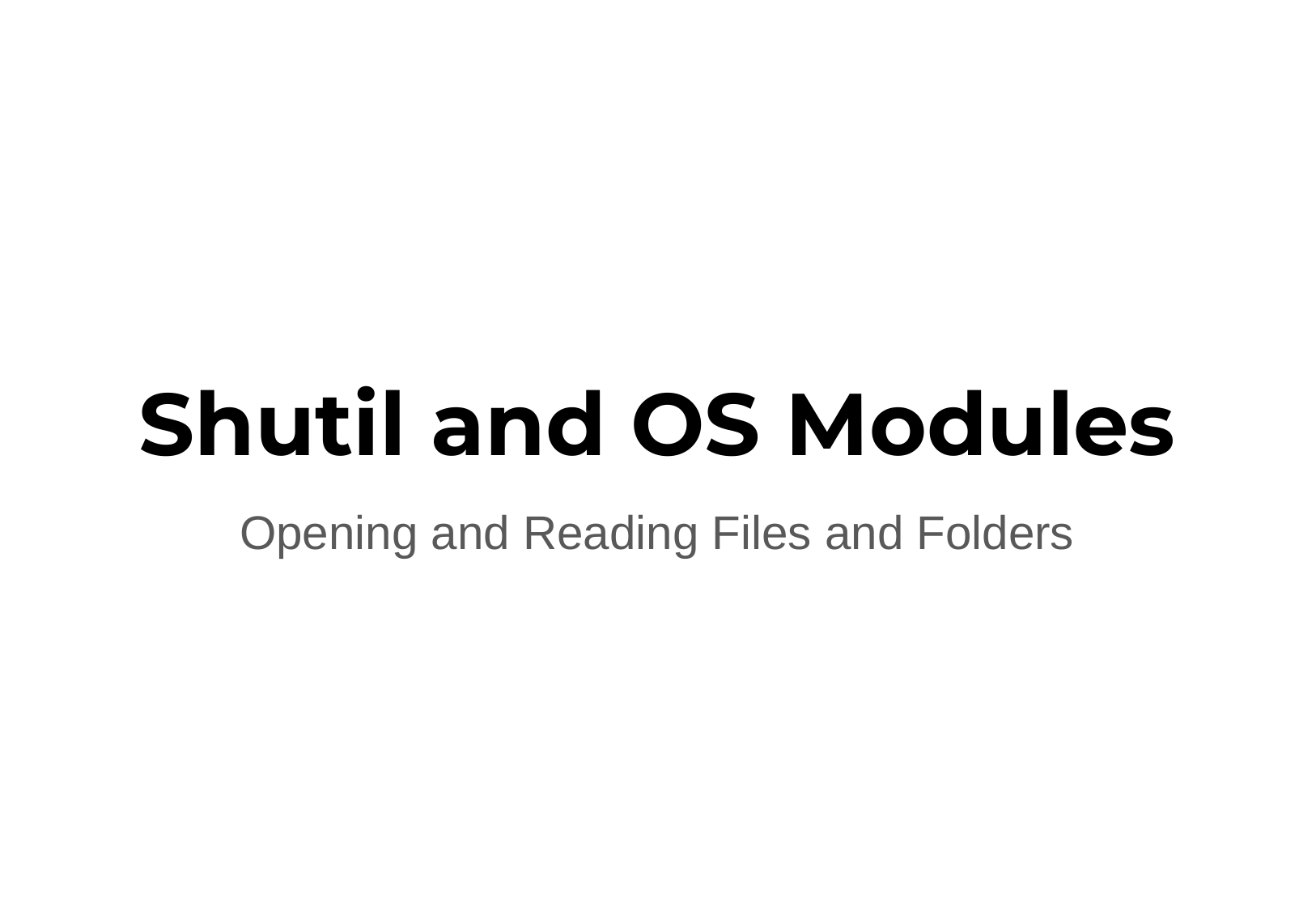

# Shutil and OS Modules
Opening and Reading Files and Folders